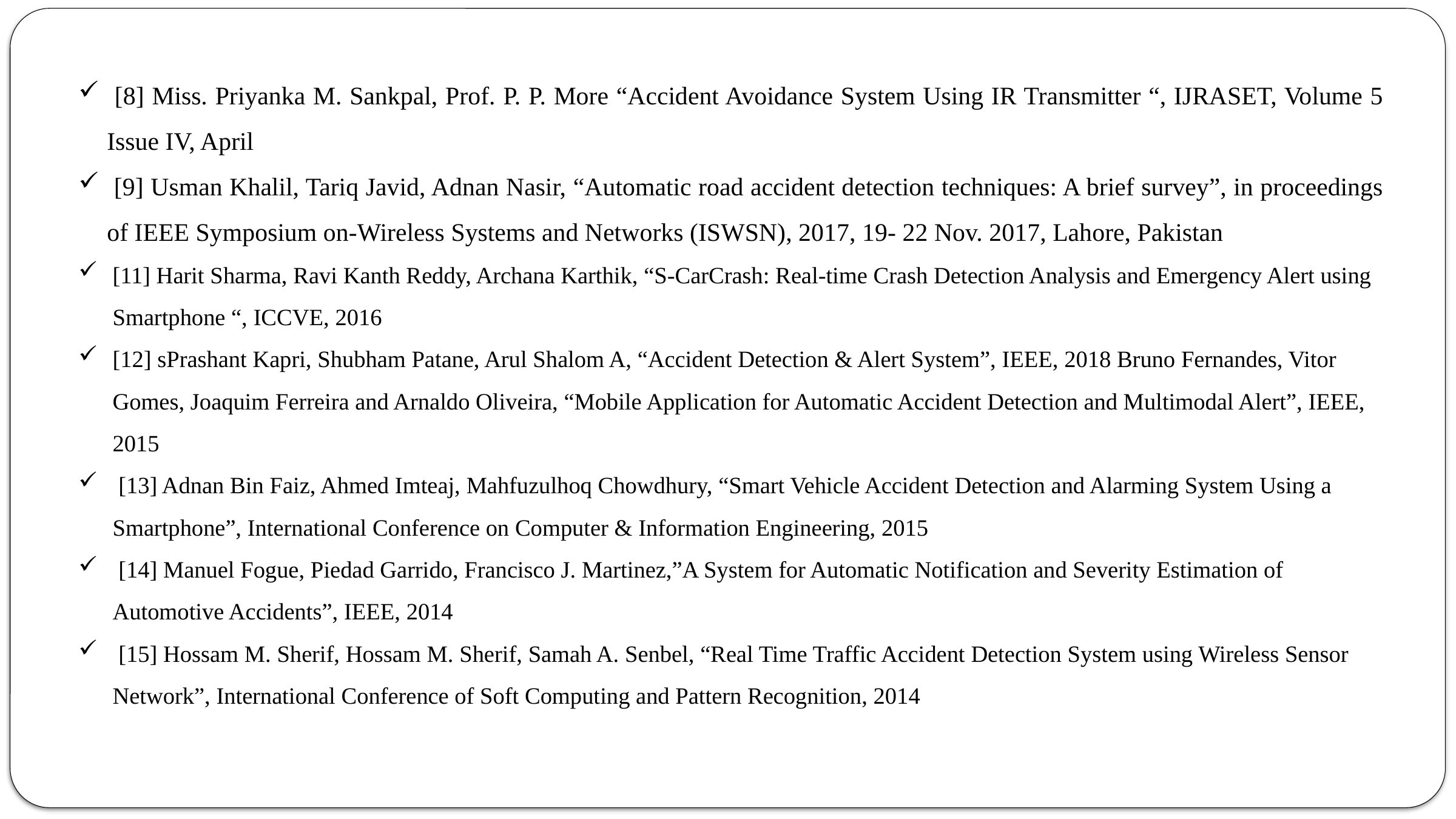

[8] Miss. Priyanka M. Sankpal, Prof. P. P. More “Accident Avoidance System Using IR Transmitter “, IJRASET, Volume 5 Issue IV, April
 [9] Usman Khalil, Tariq Javid, Adnan Nasir, “Automatic road accident detection techniques: A brief survey”, in proceedings of IEEE Symposium on-Wireless Systems and Networks (ISWSN), 2017, 19- 22 Nov. 2017, Lahore, Pakistan
[11] Harit Sharma, Ravi Kanth Reddy, Archana Karthik, “S-CarCrash: Real-time Crash Detection Analysis and Emergency Alert using Smartphone “, ICCVE, 2016
[12] sPrashant Kapri, Shubham Patane, Arul Shalom A, “Accident Detection & Alert System”, IEEE, 2018 Bruno Fernandes, Vitor Gomes, Joaquim Ferreira and Arnaldo Oliveira, “Mobile Application for Automatic Accident Detection and Multimodal Alert”, IEEE, 2015
 [13] Adnan Bin Faiz, Ahmed Imteaj, Mahfuzulhoq Chowdhury, “Smart Vehicle Accident Detection and Alarming System Using a Smartphone”, International Conference on Computer & Information Engineering, 2015
 [14] Manuel Fogue, Piedad Garrido, Francisco J. Martinez,”A System for Automatic Notification and Severity Estimation of Automotive Accidents”, IEEE, 2014
 [15] Hossam M. Sherif, Hossam M. Sherif, Samah A. Senbel, “Real Time Traffic Accident Detection System using Wireless Sensor Network”, International Conference of Soft Computing and Pattern Recognition, 2014